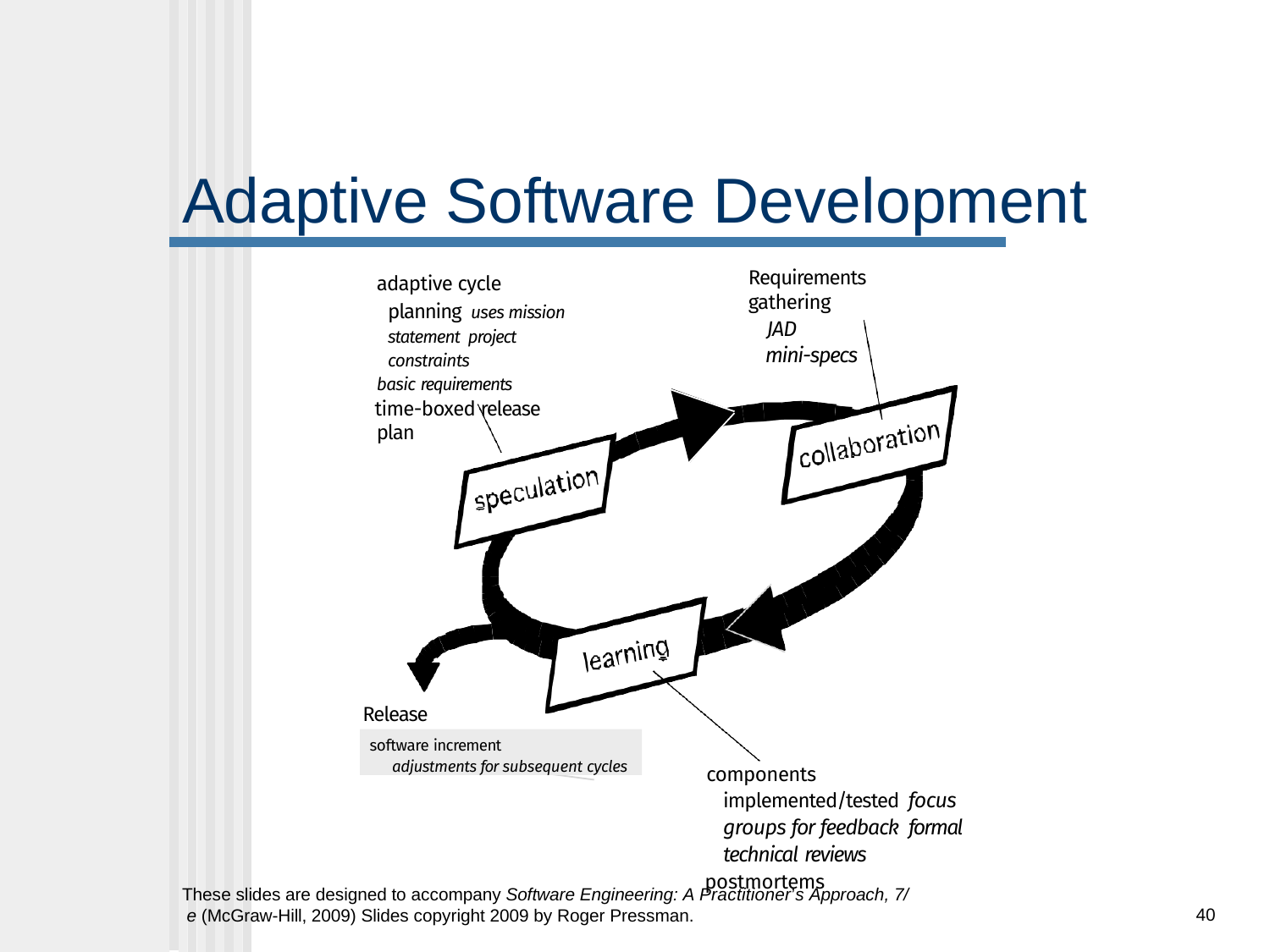

# Adaptive Software Development
Requirements gathering
JAD
mini-specs
adaptive cycle planning  uses mission statement  project constraints
basic requirements
time-boxed release plan

Release
software increment
adjustments for subsequent cycles
components implemented/tested  focus groups for feedback  formal technical reviews
postmortems

These slides are designed to accompany Software Engineering: A Practitioner’s Approach, 7/  e (McGraw-Hill, 2009) Slides copyright 2009 by Roger Pressman.
40